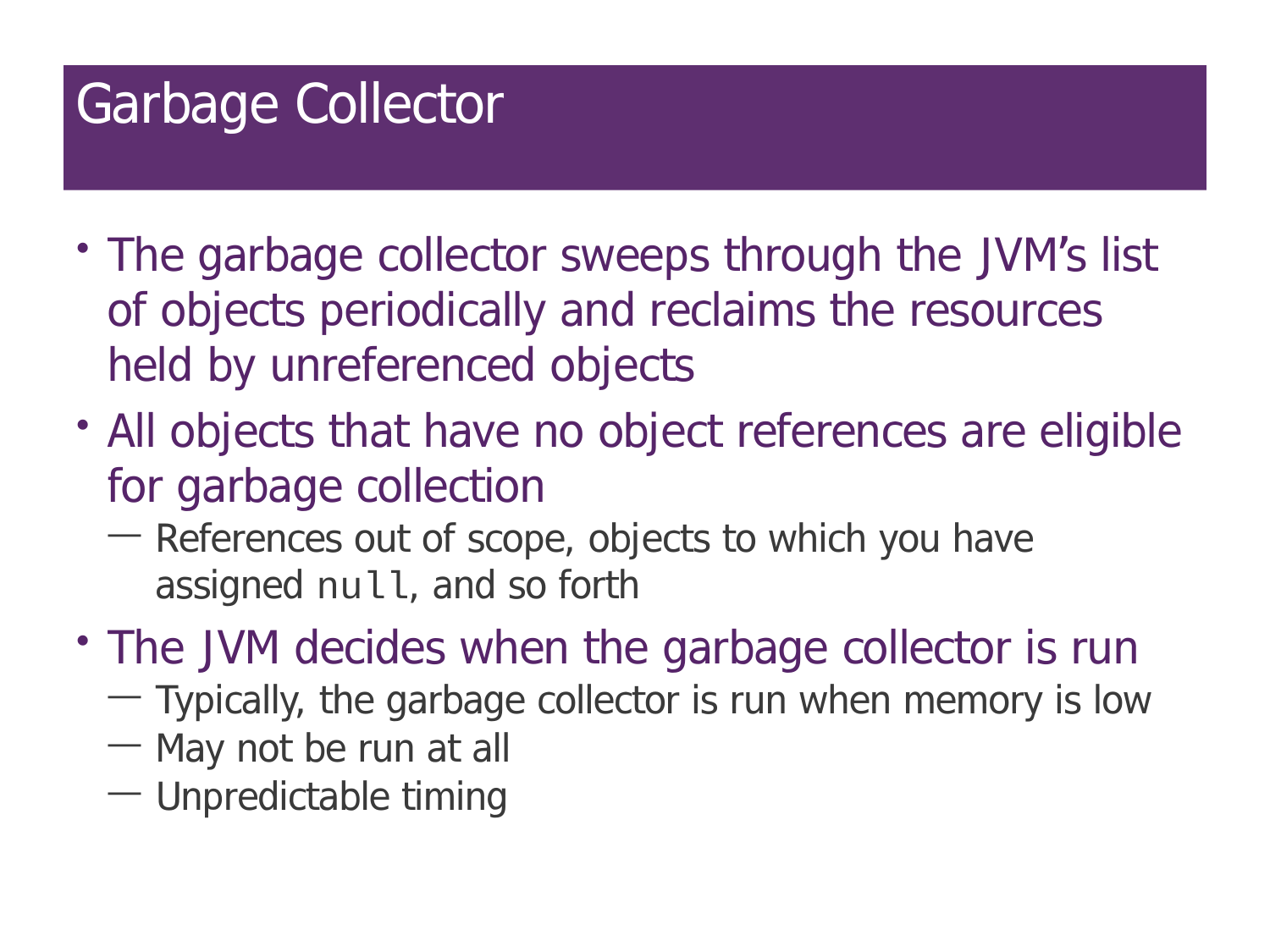

# Garbage Collector

The garbage collector sweeps through the JVM’s list of objects periodically and reclaims the resources held by unreferenced objects
All objects that have no object references are eligible for garbage collection
References out of scope, objects to which you have assigned null, and so forth
The JVM decides when the garbage collector is run
Typically, the garbage collector is run when memory is low
May not be run at all
Unpredictable timing